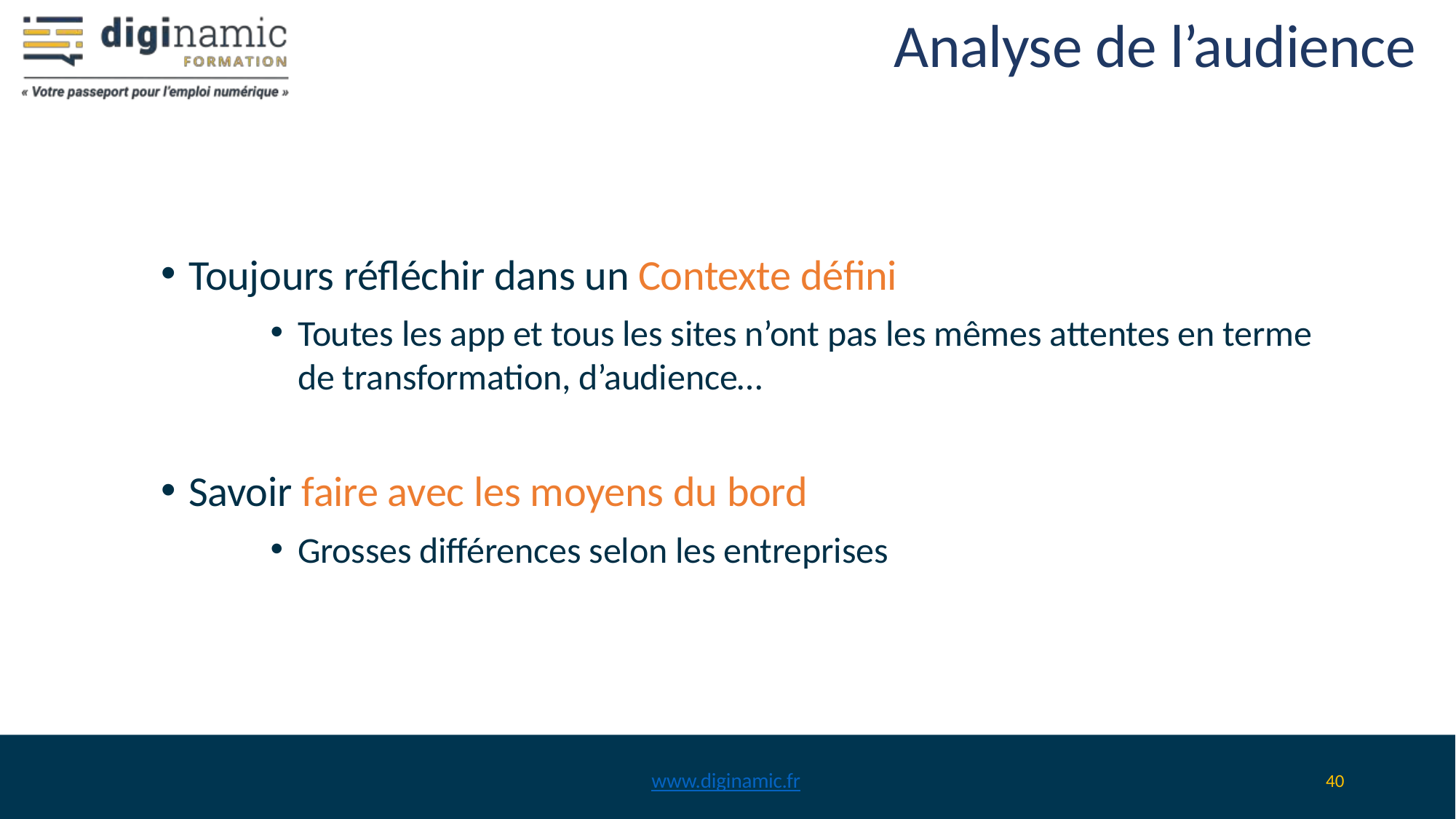

# Analyse de l’audience
Toujours réfléchir dans un Contexte défini
Toutes les app et tous les sites n’ont pas les mêmes attentes en terme de transformation, d’audience…

Savoir faire avec les moyens du bord
Grosses différences selon les entreprises

www.diginamic.fr
40